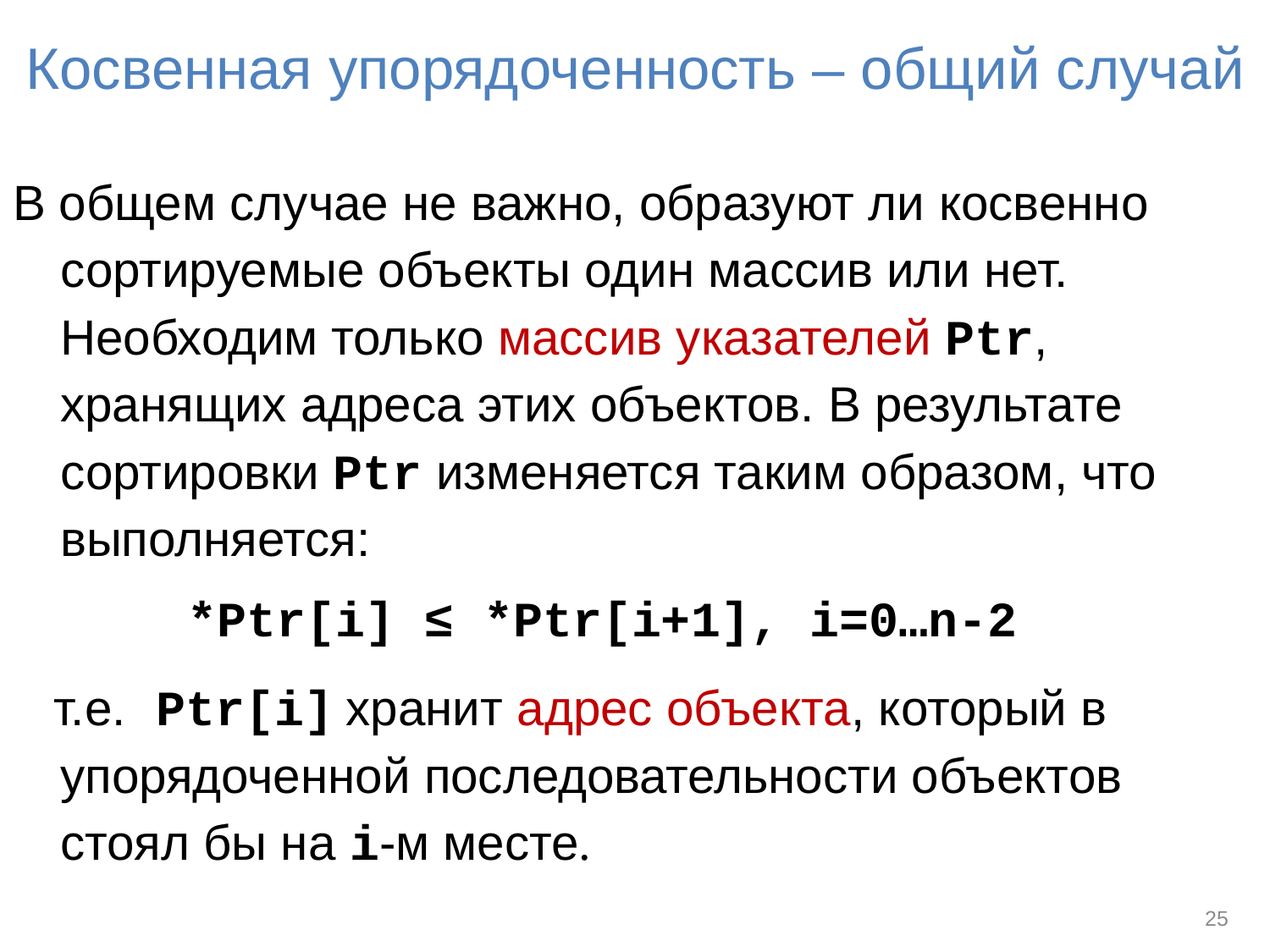

# Косвенная упорядоченность – общий случай
В общем случае не важно, образуют ли косвенно сортируемые объекты один массив или нет. Необходим только массив указателей Ptr, хранящих адреса этих объектов. В результате сортировки Ptr изменяется таким образом, что выполняется:
 		*Ptr[i] ≤ *Ptr[i+1], i=0…n-2
   т.е. Ptr[i] хранит адрес объекта, который в упорядоченной последовательности объектов стоял бы на i-м месте.
25